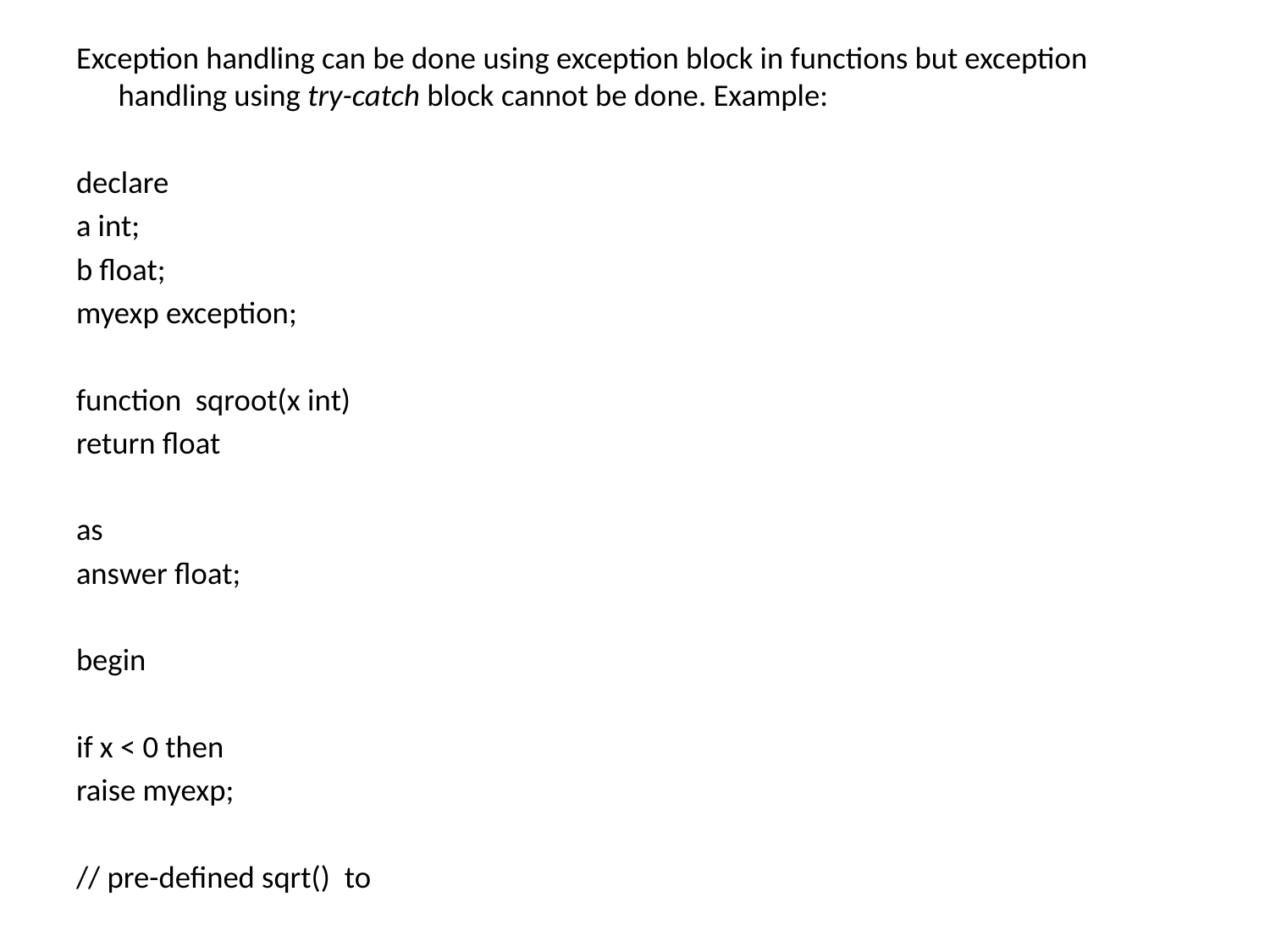

Exception handling can be done using exception block in functions but exception handling using try-catch block cannot be done. Example:

declare
a int;
b float;
myexp exception;

function  sqroot(x int)
return float

as
answer float;

begin

if x < 0 then
raise myexp;

// pre-defined sqrt()  to
#